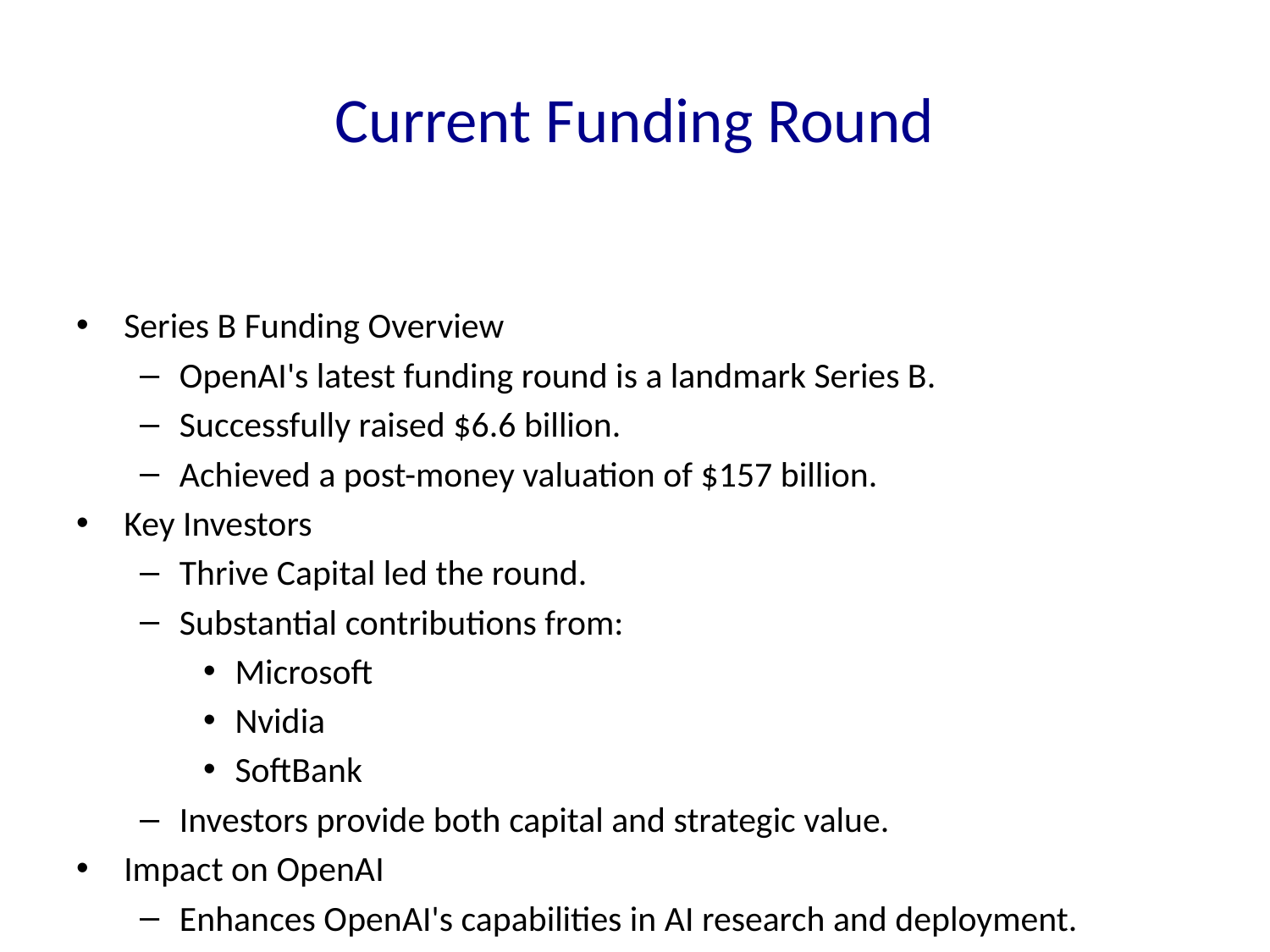

# Current Funding Round

Series B Funding Overview
OpenAI's latest funding round is a landmark Series B.
Successfully raised $6.6 billion.
Achieved a post-money valuation of $157 billion.
Key Investors
Thrive Capital led the round.
Substantial contributions from:
Microsoft
Nvidia
SoftBank
Investors provide both capital and strategic value.
Impact on OpenAI
Enhances OpenAI's capabilities in AI research and deployment.
Significant impact on OpenAI's valuation.
Reinforces status as a leader in the AI domain.
Enables further advancements in generative AI technology and computing capacity ([22]).